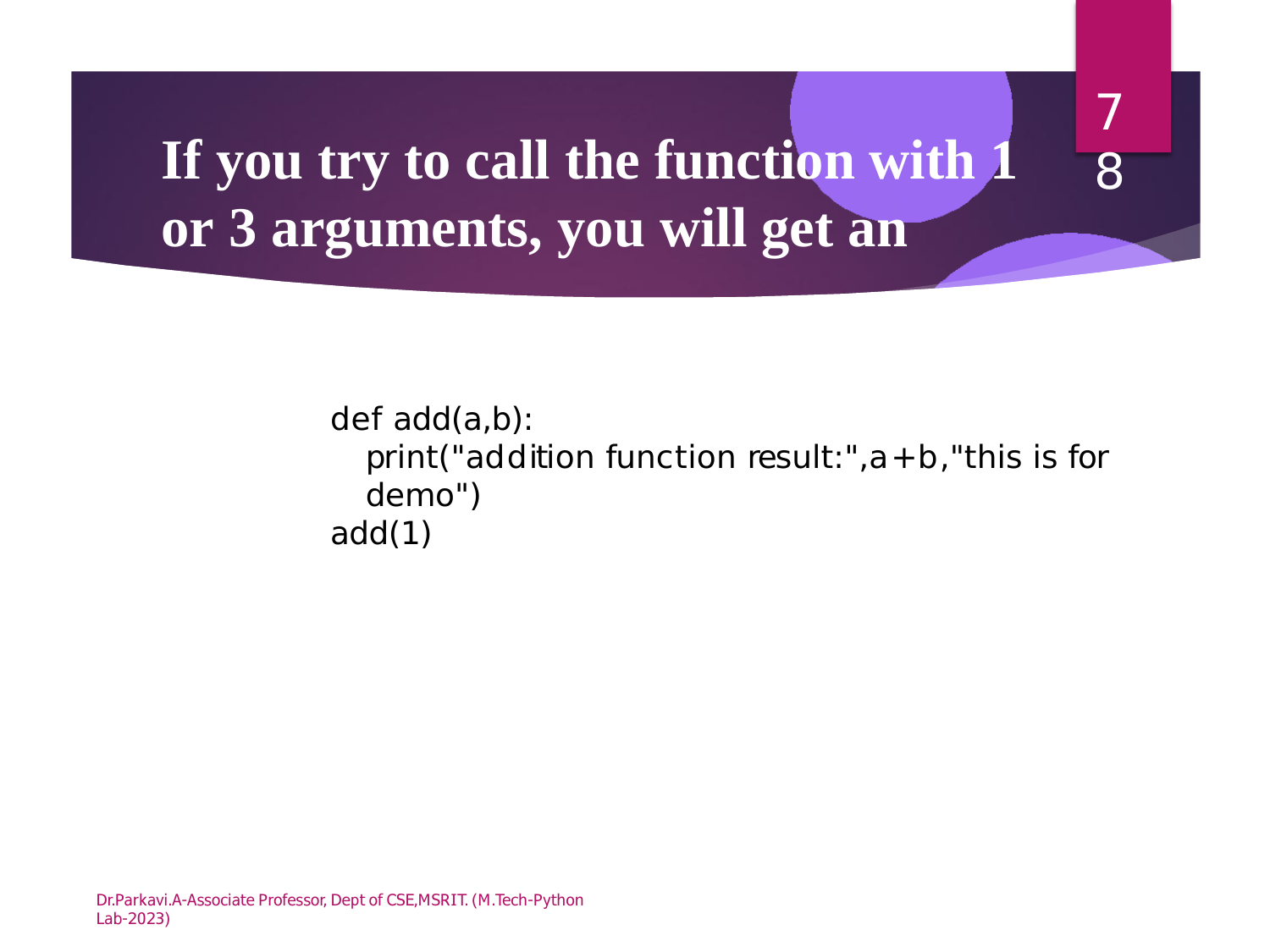

78
# If you try to call the function with 1  or 3 arguments, you will get an error:
def add(a,b):
print("addition function result:",a+b,"this is for demo")
add(1)
Dr.Parkavi.A-Associate Professor, Dept of CSE,MSRIT. (M.Tech-Python Lab-2023)